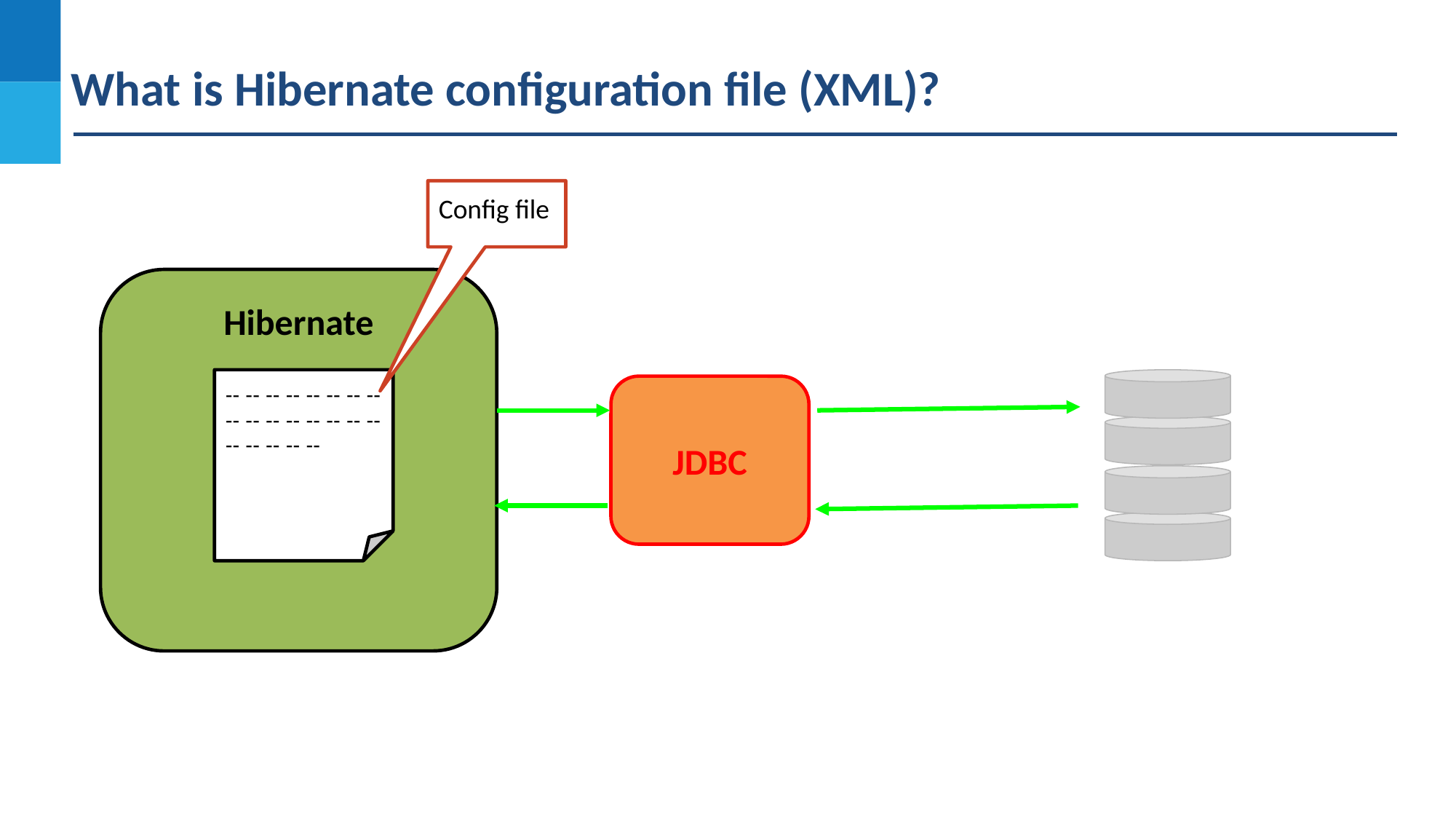

What is Hibernate configuration file (XML)?
Config file
Hibernate
-- -- -- -- -- -- -- --
-- -- -- -- -- -- -- --
-- -- -- -- --

JDBC